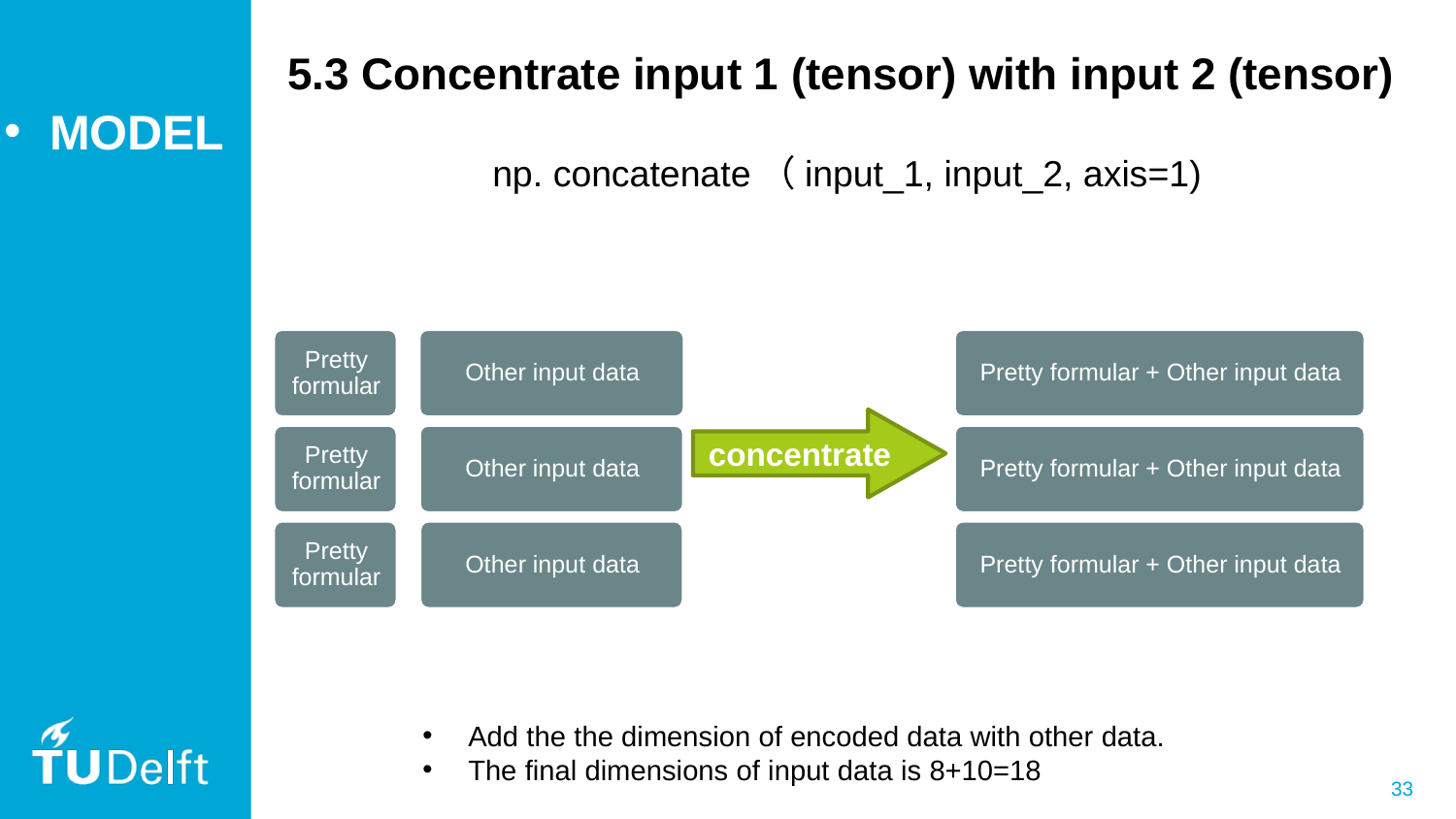

5.3 Concentrate input 1 (tensor) with input 2 (tensor)
MODEL
np. concatenate（input_1, input_2, axis=1)
Pretty formular
Pretty formular
Pretty formular
Other input data
Other input data
Other input data
Pretty formular + Other input data
Pretty formular + Other input data
Pretty formular + Other input data
concentrate
Add the the dimension of encoded data with other data.
The final dimensions of input data is 8+10=18